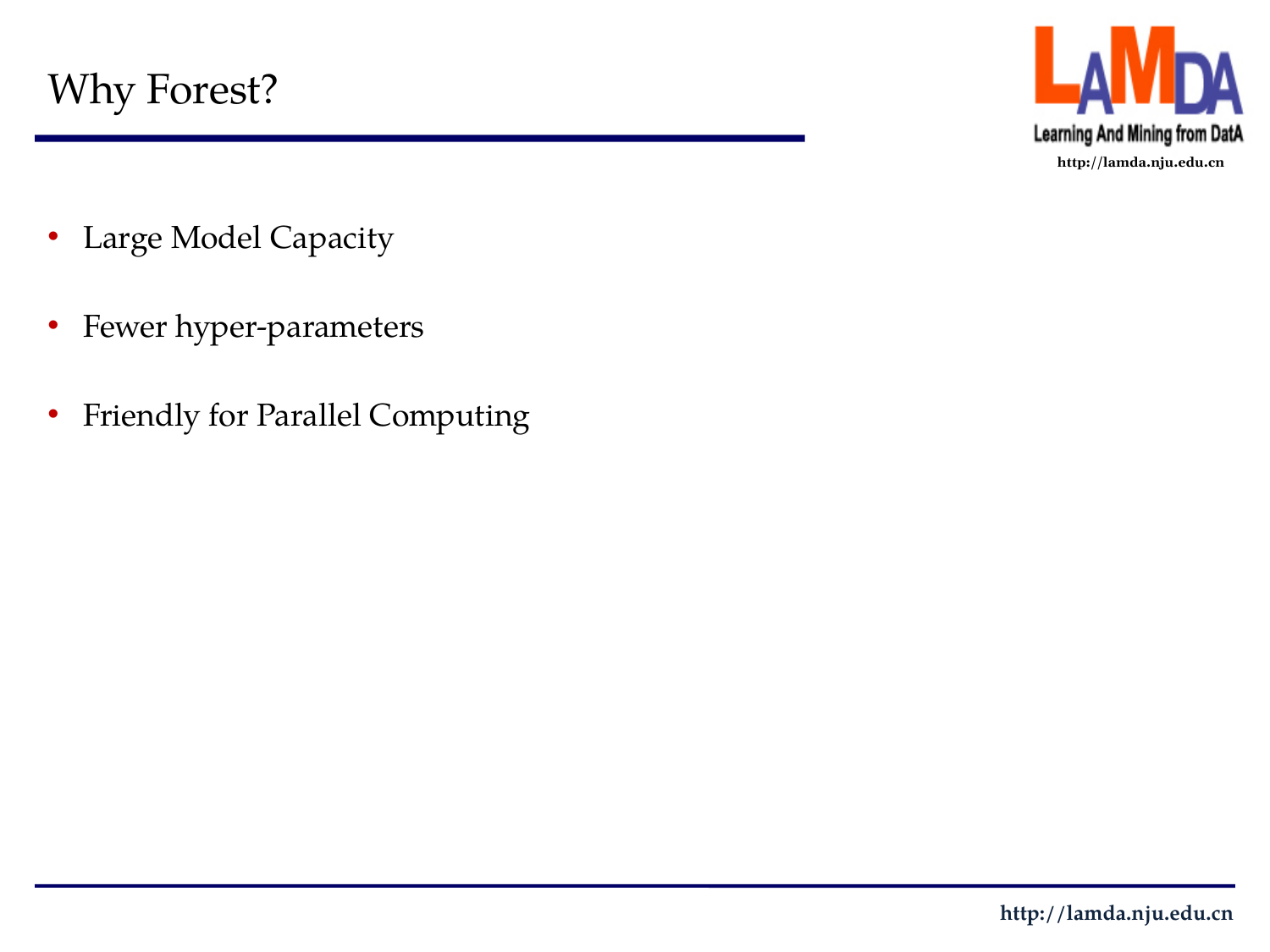

# Why Forest?

Large Model Capacity

Fewer hyper-parameters

Friendly for Parallel Computing